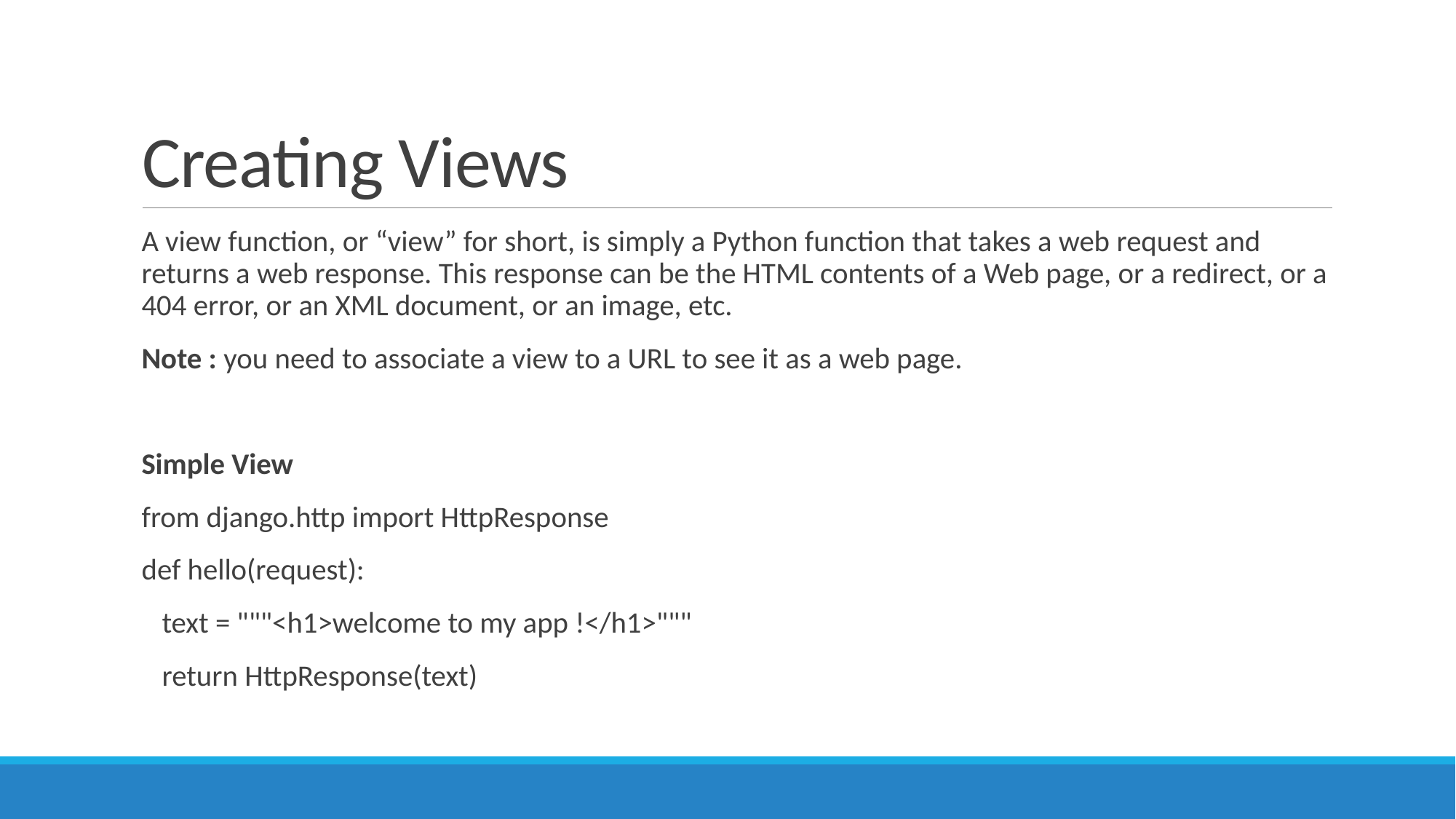

# Creating Views
A view function, or “view” for short, is simply a Python function that takes a web request and returns a web response. This response can be the HTML contents of a Web page, or a redirect, or a 404 error, or an XML document, or an image, etc.
Note : you need to associate a view to a URL to see it as a web page.

Simple View
from django.http import HttpResponse
def hello(request):
   text = """<h1>welcome to my app !</h1>"""
   return HttpResponse(text)